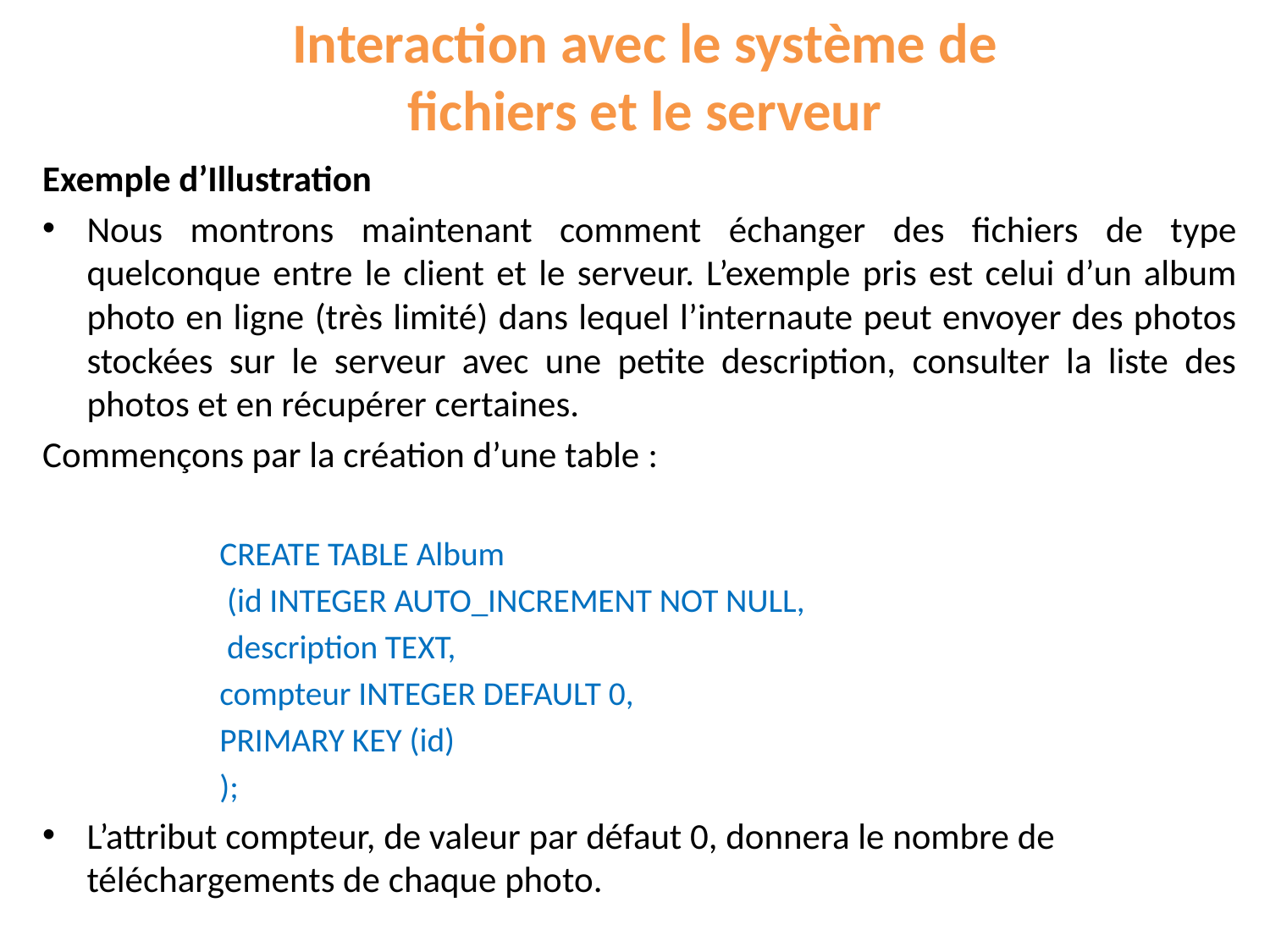

# Interaction avec le système de fichiers et le serveur
Exemple d’Illustration
Nous montrons maintenant comment échanger des fichiers de type quelconque entre le client et le serveur. L’exemple pris est celui d’un album photo en ligne (très limité) dans lequel l’internaute peut envoyer des photos stockées sur le serveur avec une petite description, consulter la liste des photos et en récupérer certaines.
Commençons par la création d’une table :

CREATE TABLE Album
 (id INTEGER AUTO_INCREMENT NOT NULL,
 description TEXT,
compteur INTEGER DEFAULT 0,
PRIMARY KEY (id)
);
L’attribut compteur, de valeur par défaut 0, donnera le nombre de téléchargements de chaque photo.